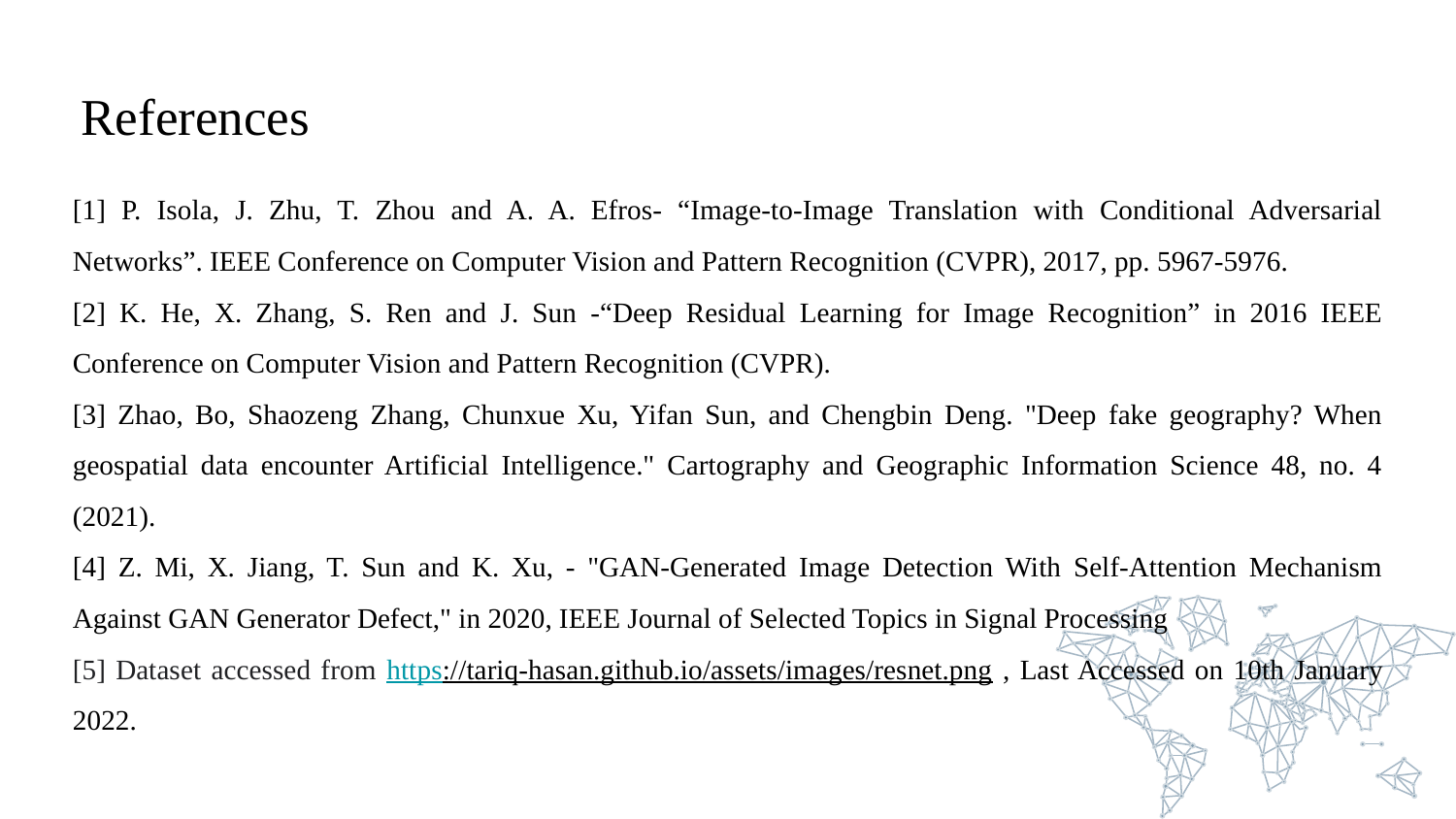

# References
[1] P. Isola, J. Zhu, T. Zhou and A. A. Efros- “Image-to-Image Translation with Conditional Adversarial Networks”. IEEE Conference on Computer Vision and Pattern Recognition (CVPR), 2017, pp. 5967-5976.
[2] K. He, X. Zhang, S. Ren and J. Sun -“Deep Residual Learning for Image Recognition” in 2016 IEEE Conference on Computer Vision and Pattern Recognition (CVPR).
[3] Zhao, Bo, Shaozeng Zhang, Chunxue Xu, Yifan Sun, and Chengbin Deng. "Deep fake geography? When geospatial data encounter Artificial Intelligence." Cartography and Geographic Information Science 48, no. 4 (2021).
[4] Z. Mi, X. Jiang, T. Sun and K. Xu, - "GAN-Generated Image Detection With Self-Attention Mechanism Against GAN Generator Defect," in 2020, IEEE Journal of Selected Topics in Signal Processing
[5] Dataset accessed from https://tariq-hasan.github.io/assets/images/resnet.png , Last Accessed on 10th January 2022.